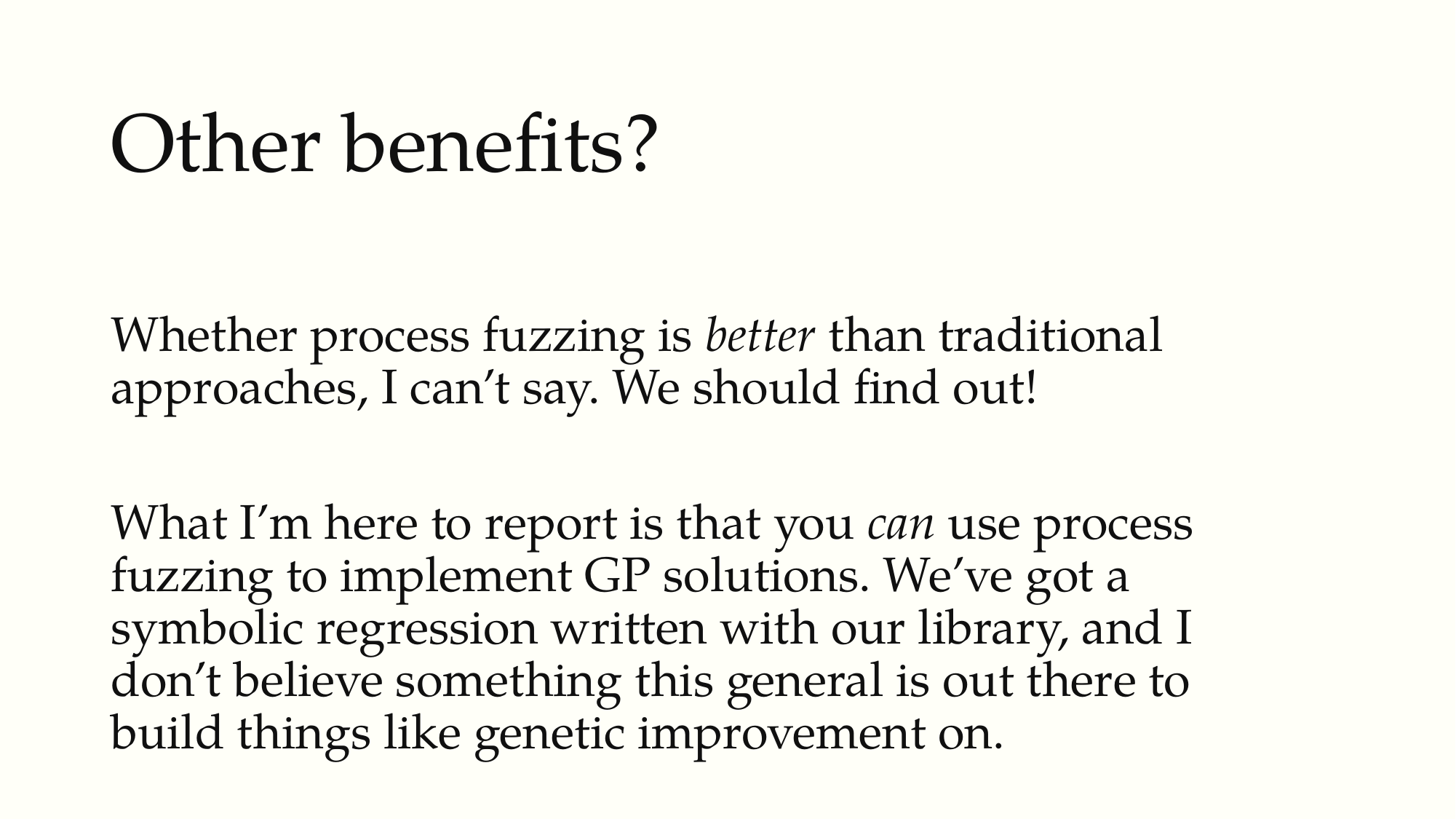

# Other benefits?

Whether process fuzzing is better than traditional approaches, I can’t say. We should find out!

What I’m here to report is that you can use process fuzzing to implement GP solutions. We’ve got a symbolic regression written with our library, and I don’t believe something this general is out there to build things like genetic improvement on.